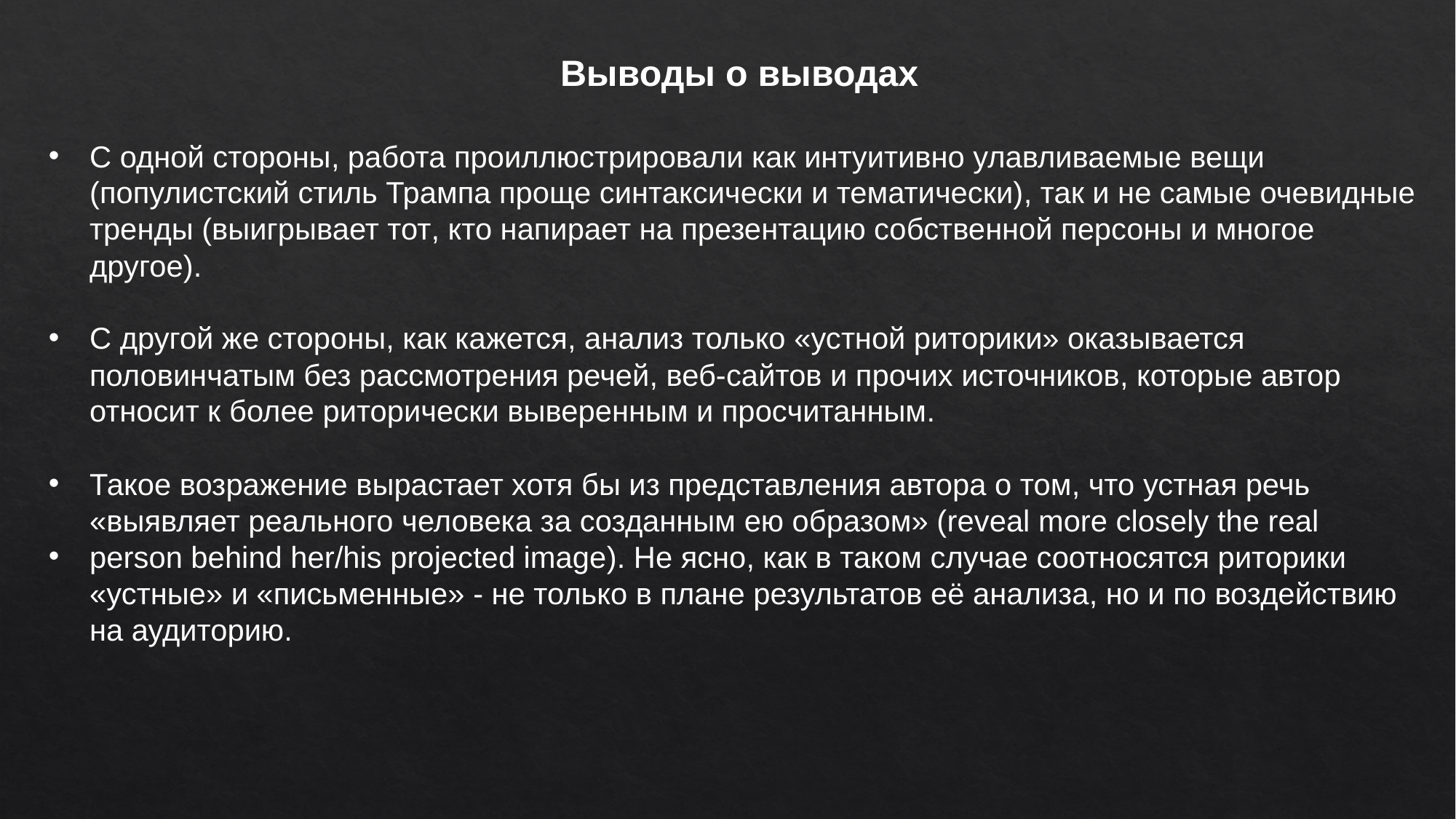

Выводы о выводах

С одной стороны, работа проиллюстрировали как интуитивно улавливаемые вещи (популистский стиль Трампа проще синтаксически и тематически), так и не самые очевидные тренды (выигрывает тот, кто напирает на презентацию собственной персоны и многое другое).

С другой же стороны, как кажется, анализ только «устной риторики» оказывается половинчатым без рассмотрения речей, веб-сайтов и прочих источников, которые автор относит к более риторически выверенным и просчитанным.

Такое возражение вырастает хотя бы из представления автора о том, что устная речь «выявляет реального человека за созданным ею образом» (reveal more closely the real
person behind her/his projected image). Не ясно, как в таком случае соотносятся риторики «устные» и «письменные» - не только в плане результатов её анализа, но и по воздействию на аудиторию.